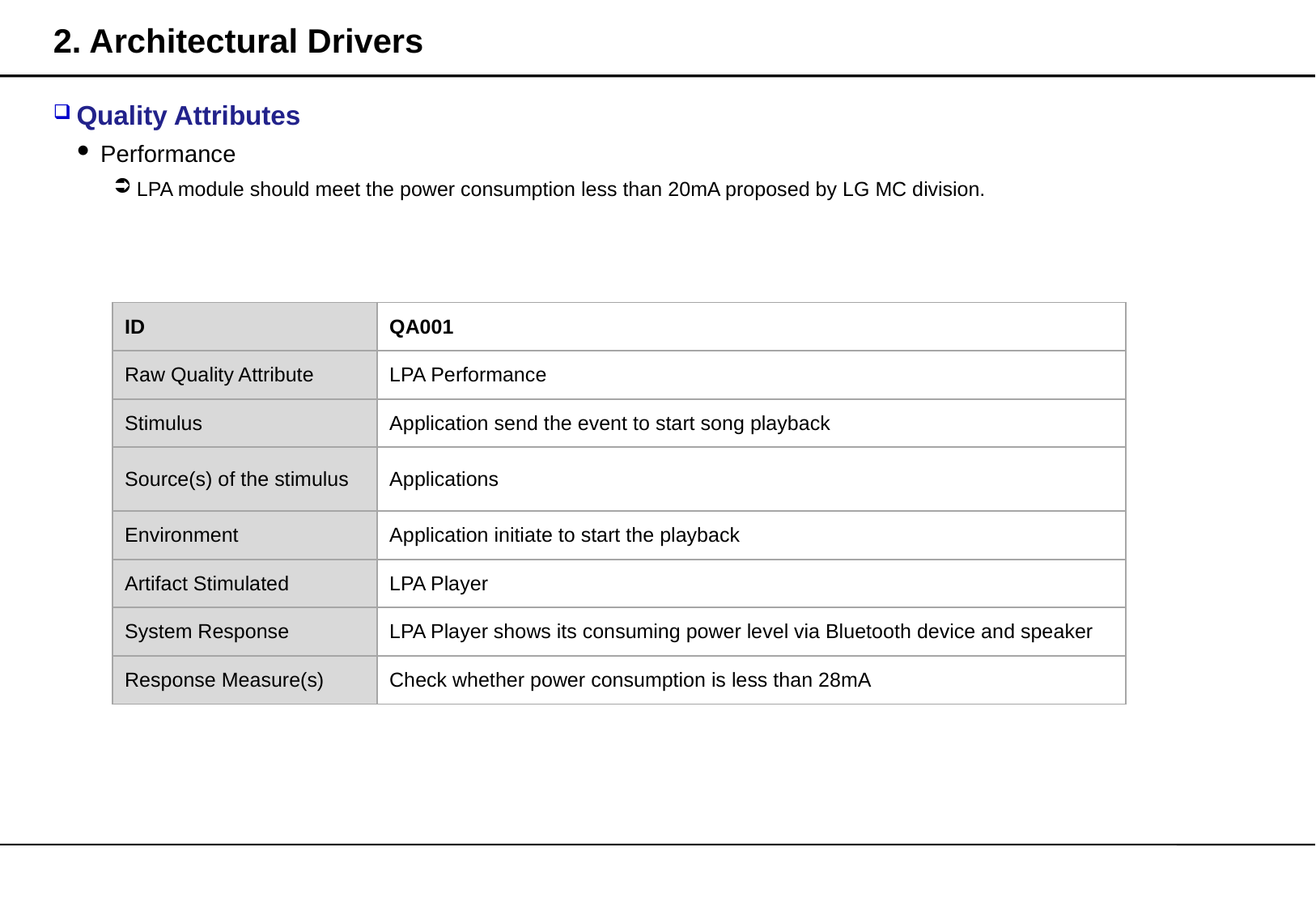

# 2. Architectural Drivers

Quality Attributes
Performance
LPA module should meet the power consumption less than 20mA proposed by LG MC division.

| ID | QA001 |
| --- | --- |
| Raw Quality Attribute | LPA Performance |
| Stimulus | Application send the event to start song playback |
| Source(s) of the stimulus | Applications |
| Environment | Application initiate to start the playback |
| Artifact Stimulated | LPA Player |
| System Response | LPA Player shows its consuming power level via Bluetooth device and speaker |
| Response Measure(s) | Check whether power consumption is less than 28mA |